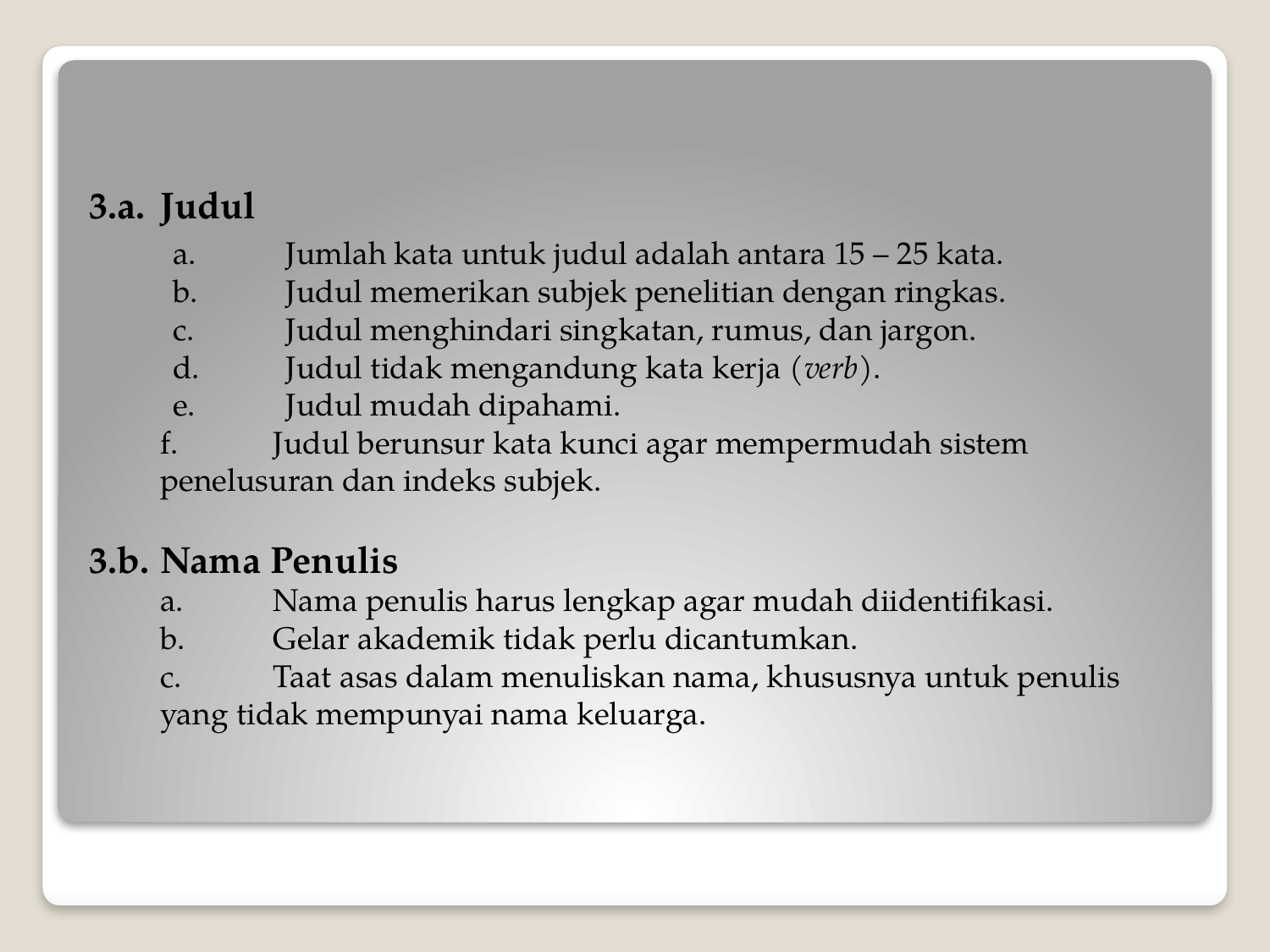

3.a.	Judul
	a. 	Jumlah kata untuk judul adalah antara 15 – 25 kata.
	b.	Judul memerikan subjek penelitian dengan ringkas.
	c.	Judul menghindari singkatan, rumus, dan jargon.
	d.	Judul tidak mengandung kata kerja (verb).
	e.	Judul mudah dipahami.
	f.	Judul berunsur kata kunci agar mempermudah sistem penelusuran dan indeks subjek.

3.b.	Nama Penulis
	a.	Nama penulis harus lengkap agar mudah diidentifikasi.
	b.	Gelar akademik tidak perlu dicantumkan.
	c.	Taat asas dalam menuliskan nama, khususnya untuk penulis yang tidak mempunyai nama keluarga.